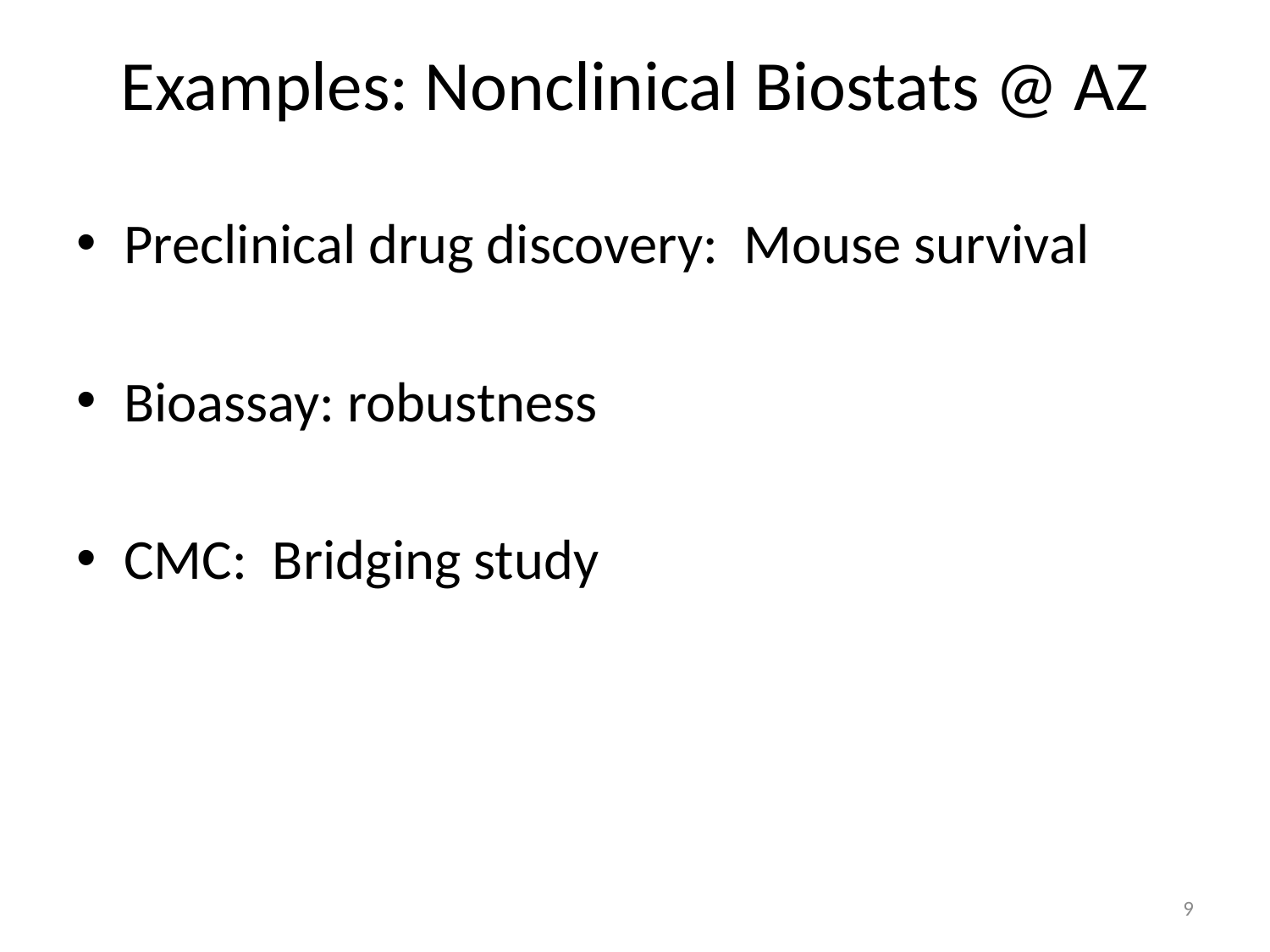

# Examples: Nonclinical Biostats @ AZ
Preclinical drug discovery:  Mouse survival

Bioassay: robustness

CMC:  Bridging study
9